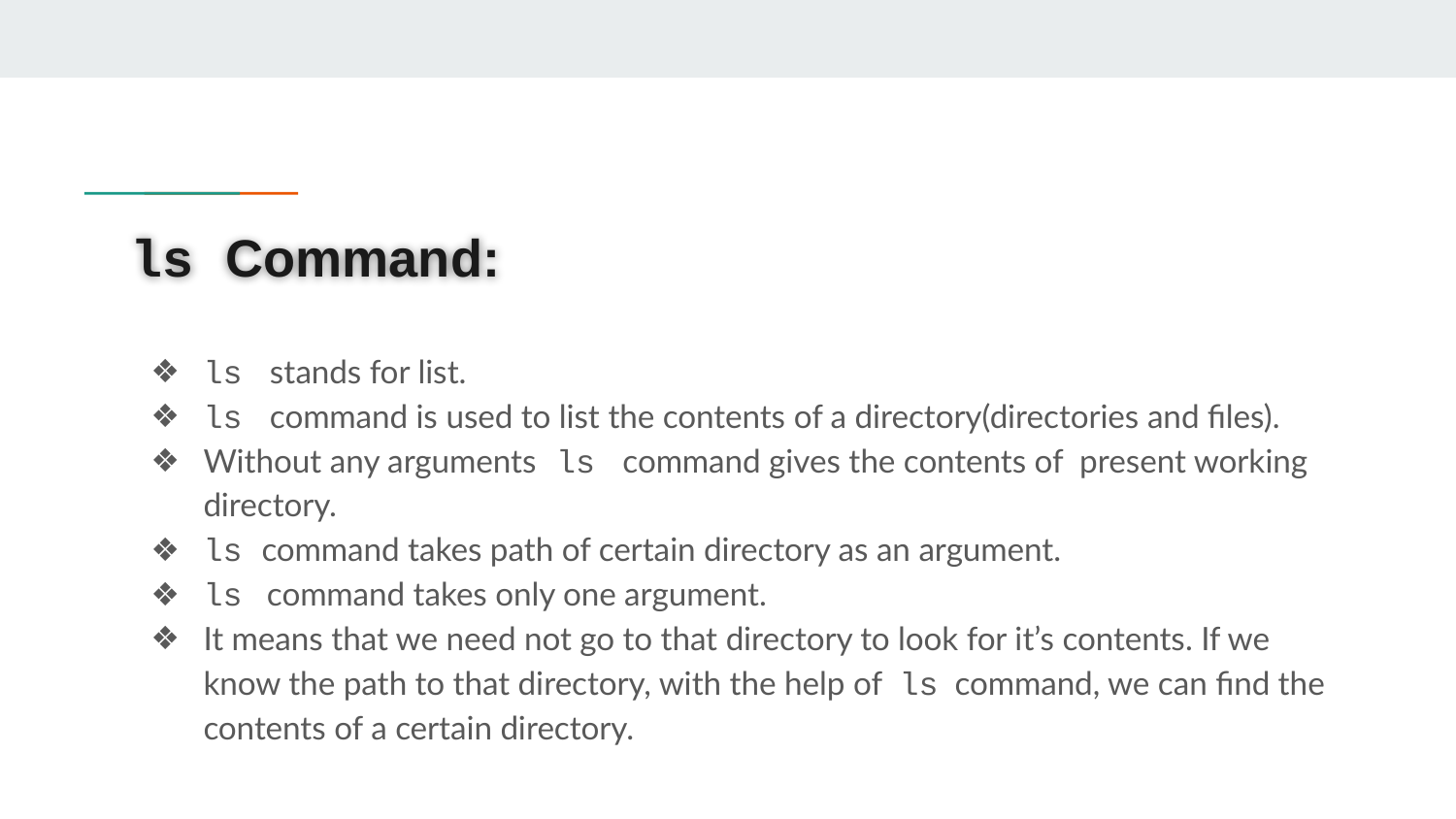

# ls Command:
ls  stands for list.
ls  command is used to list the contents of a directory(directories and files).
Without any arguments ls  command gives the contents of  present working directory.
ls command takes path of certain directory as an argument.
ls   command takes only one argument.
It means that we need not go to that directory to look for it’s contents. If we know the path to that directory, with the help of  ls  command, we can find the contents of a certain directory.